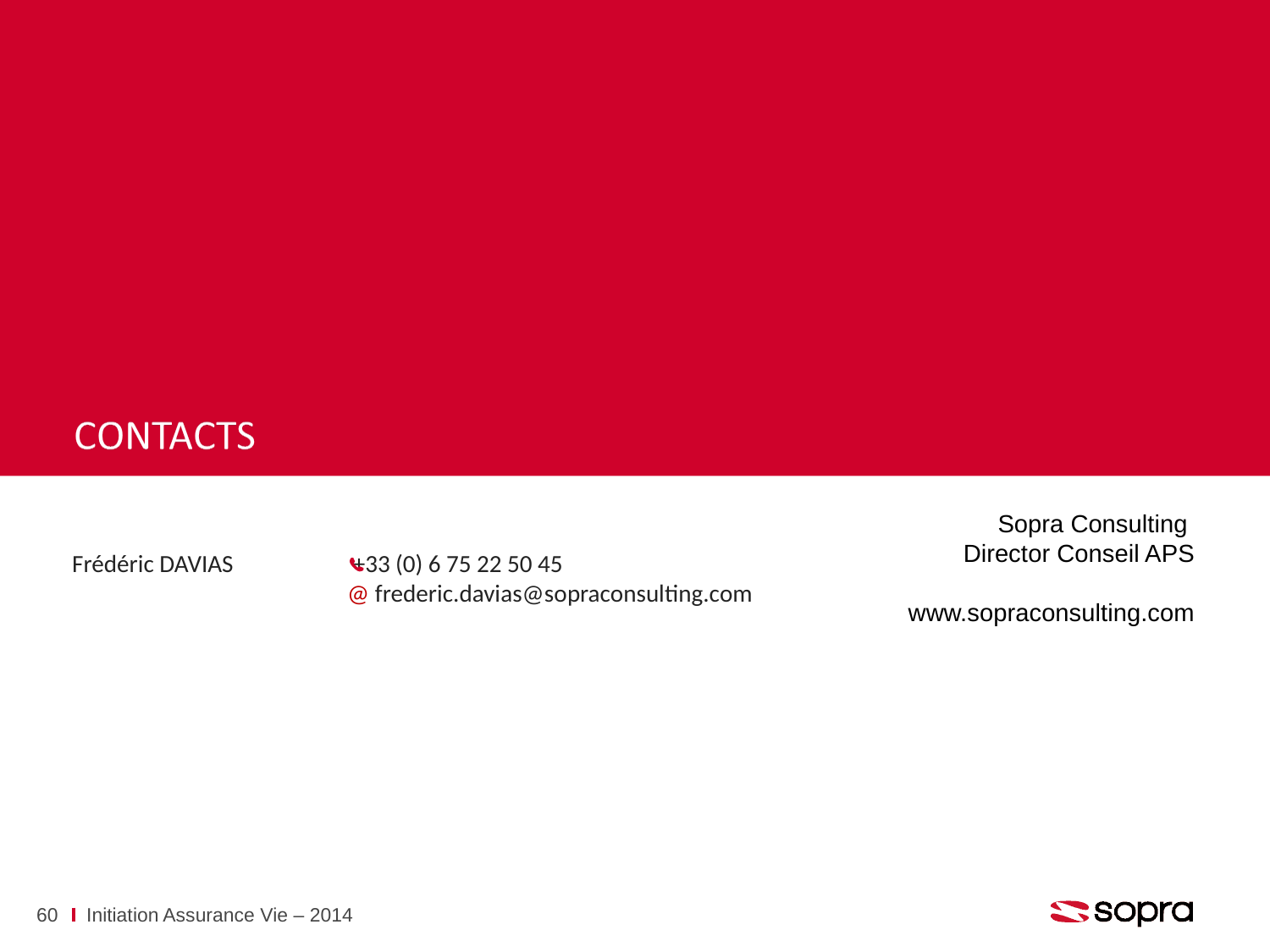

Frédéric DAVIAS	+33 (0) 6 75 22 50 45
                                                  @ frederic.davias@sopraconsulting.com

Sopra Consulting
Director Conseil APS

www.sopraconsulting.com

60
Initiation Assurance Vie – 2014